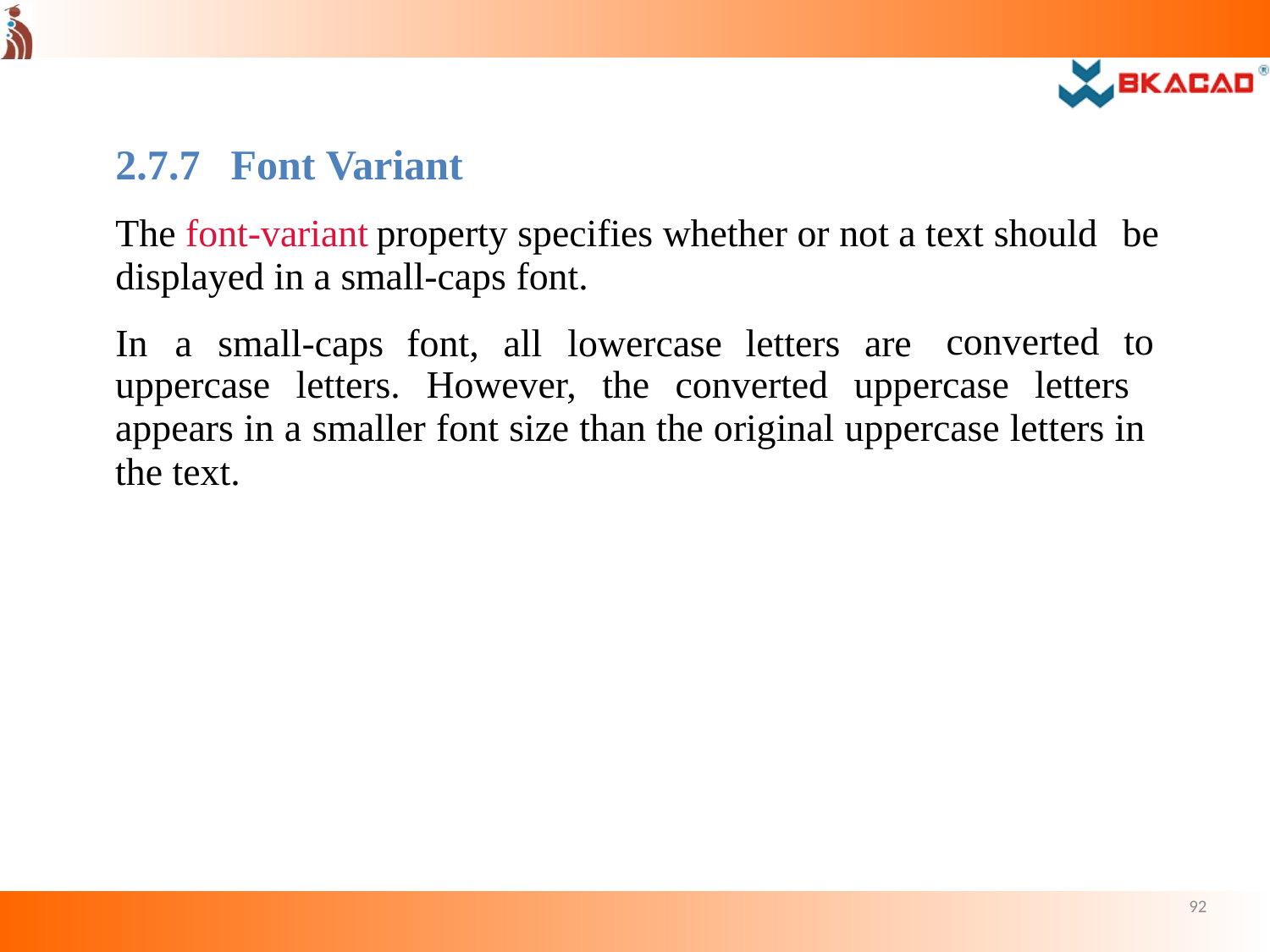

2.7.7
Font Variant
The font-variant
property specifies whether or not a text should  be
displayed in a small-caps font.
In	a	small-caps	font,	all	lowercase	letters	are
converted	to
uppercase letters. However, the converted uppercase letters  appears in a smaller font size than the original uppercase letters in  the text.
92